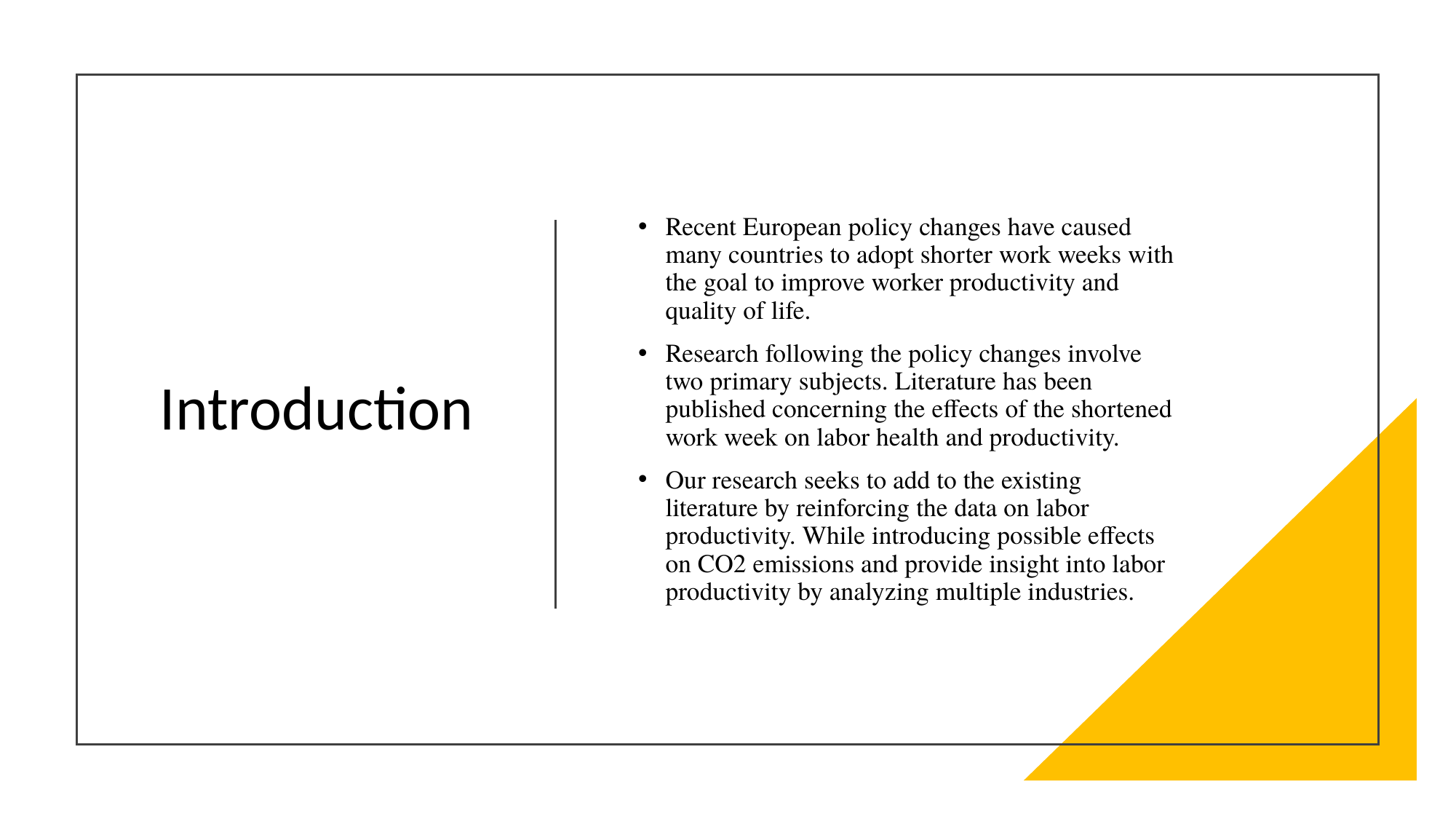

# Introduction
Recent European policy changes have caused many countries to adopt shorter work weeks with the goal to improve worker productivity and quality of life.
Research following the policy changes involve two primary subjects. Literature has been published concerning the effects of the shortened work week on labor health and productivity.
Our research seeks to add to the existing literature by reinforcing the data on labor productivity. While introducing possible effects on CO2 emissions and provide insight into labor productivity by analyzing multiple industries.